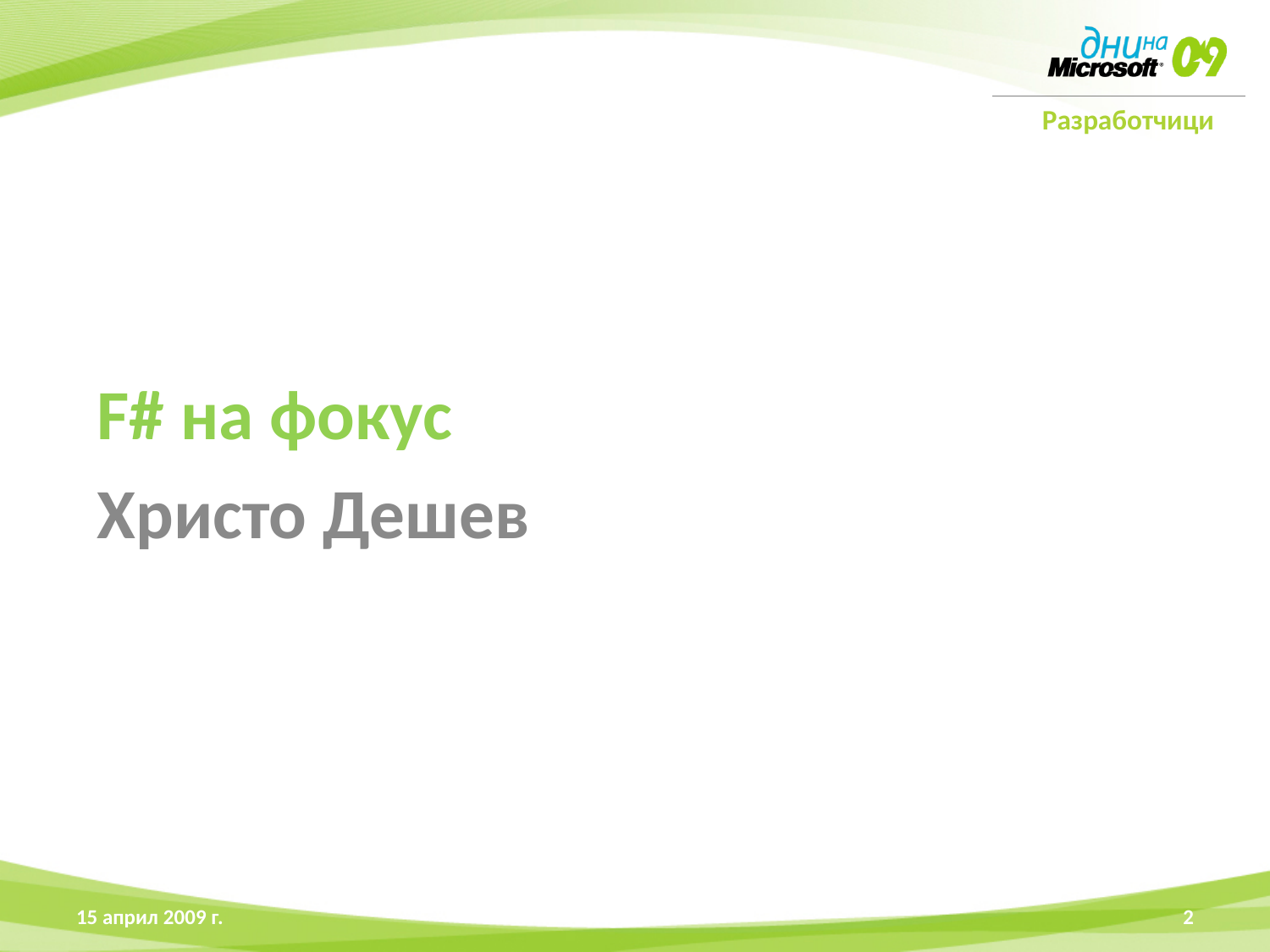

F# на фокус
Христо Дешев
15 април 2009 г.
2